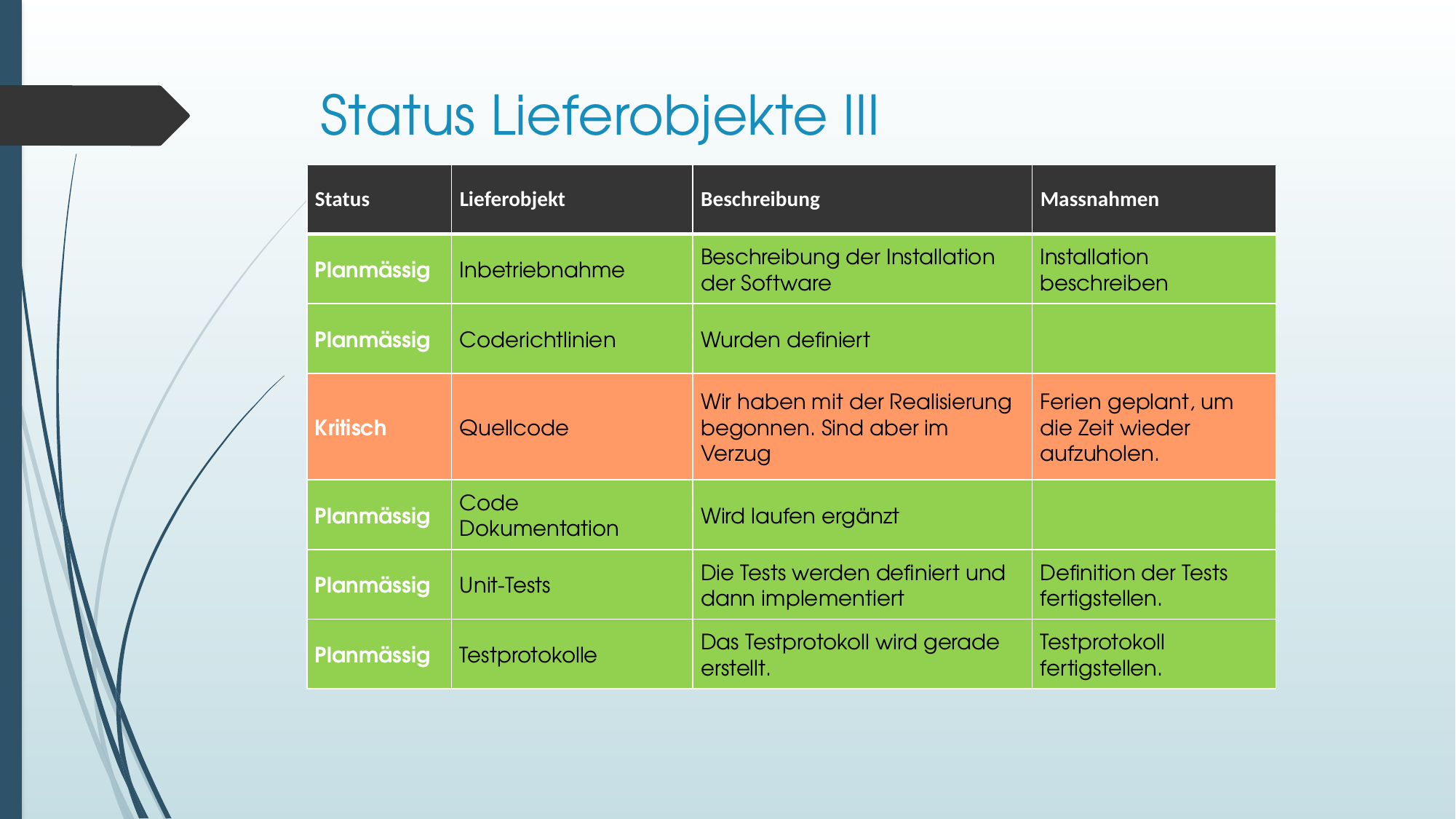

# Status Lieferobjekte III
| Status | Lieferobjekt | Beschreibung | Massnahmen |
| --- | --- | --- | --- |
| Planmässig | Inbetriebnahme | Beschreibung der Installation der Software | Installation beschreiben |
| Planmässig | Coderichtlinien | Wurden definiert |  |
| Kritisch | Quellcode | Wir haben mit der Realisierung begonnen. Sind aber im Verzug | Ferien geplant, um die Zeit wieder aufzuholen. |
| Planmässig | Code Dokumentation | Wird laufen ergänzt |  |
| Planmässig | Unit-Tests | Die Tests werden definiert und dann implementiert | Definition der Tests fertigstellen. |
| Planmässig | Testprotokolle | Das Testprotokoll wird gerade erstellt. | Testprotokoll fertigstellen. |